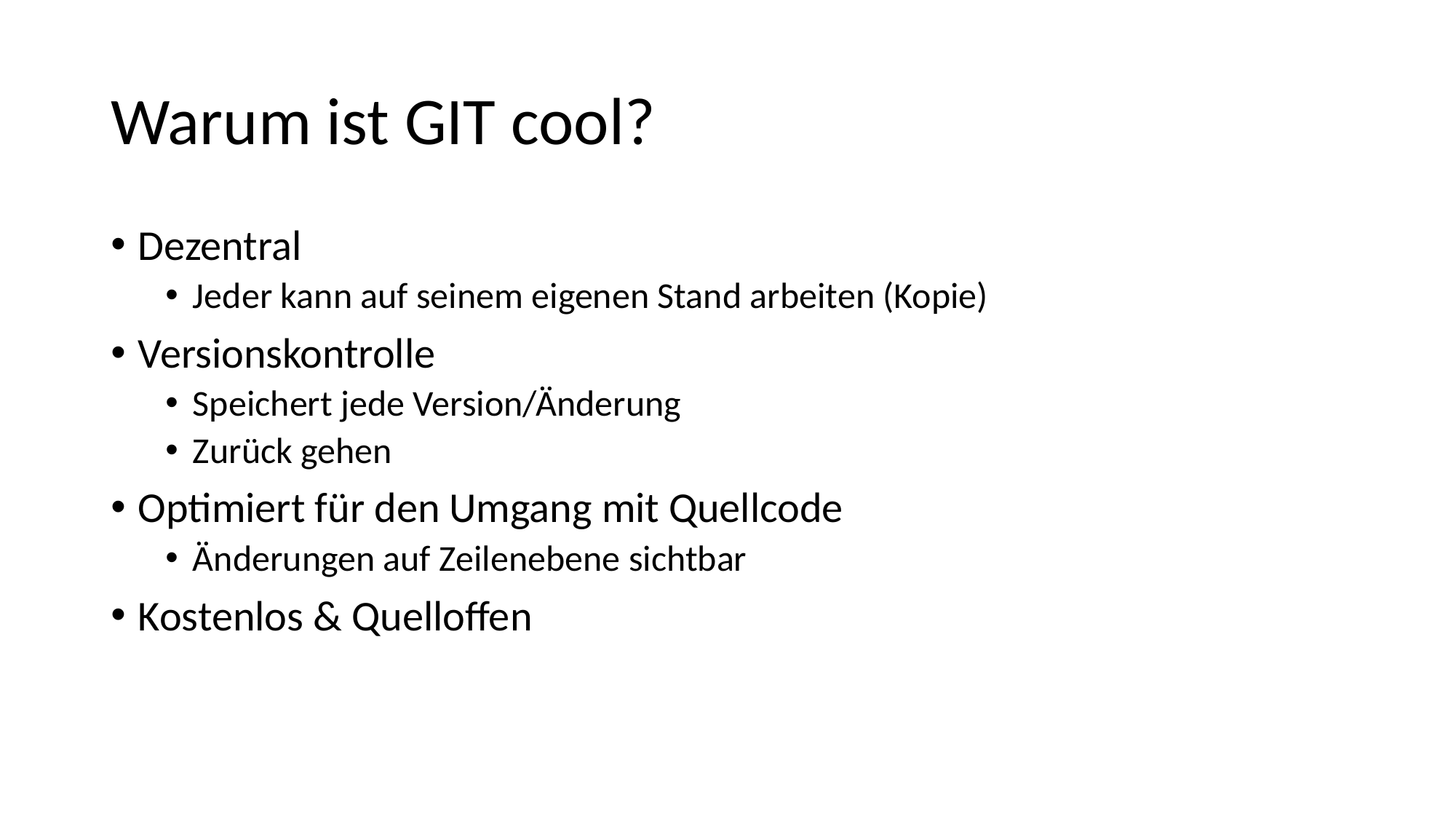

# Warum ist GIT cool?
Dezentral
Jeder kann auf seinem eigenen Stand arbeiten (Kopie)
Versionskontrolle
Speichert jede Version/Änderung
Zurück gehen
Optimiert für den Umgang mit Quellcode
Änderungen auf Zeilenebene sichtbar
Kostenlos & Quelloffen